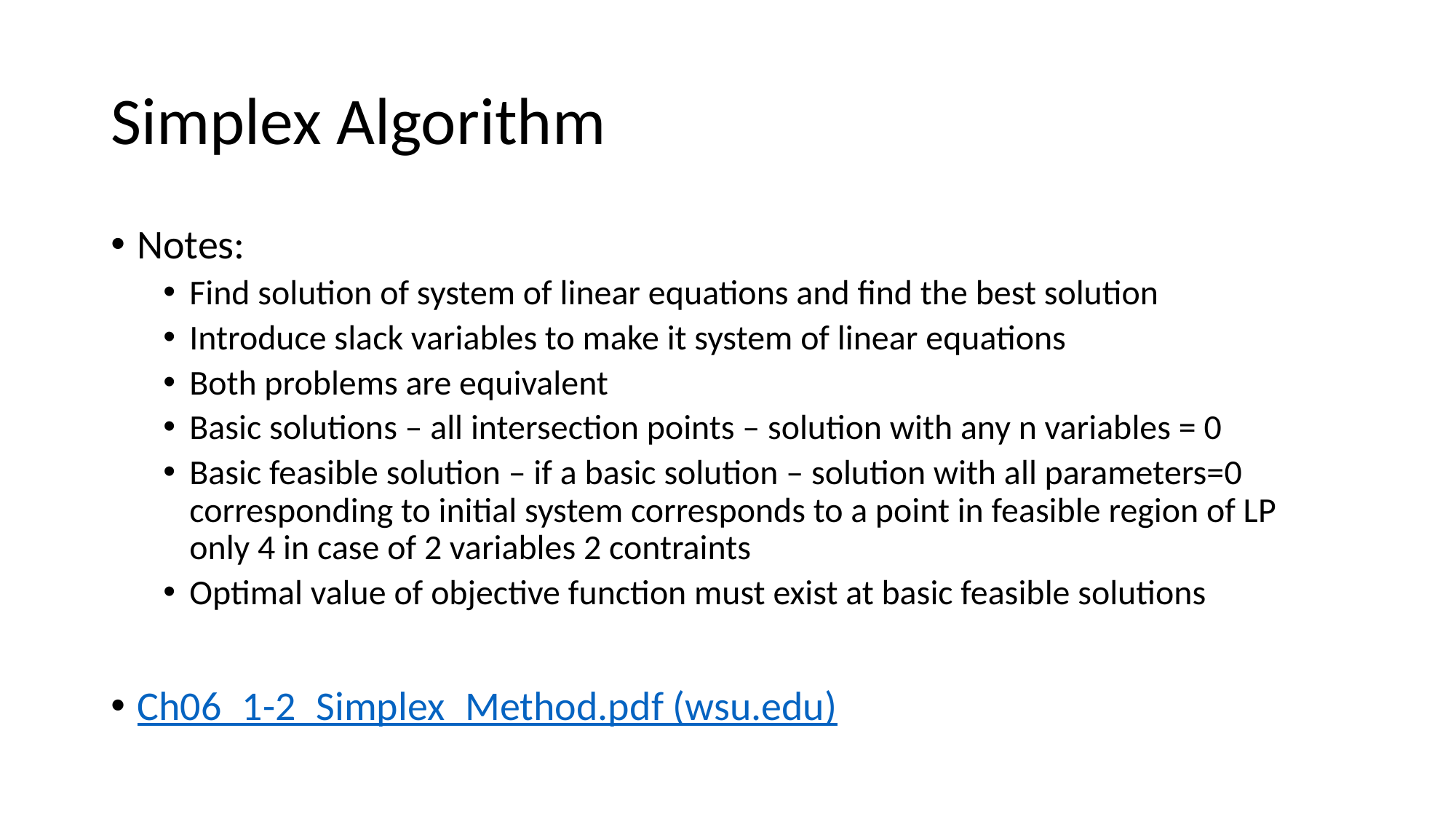

# Simplex Algorithm
Notes:
Find solution of system of linear equations and find the best solution
Introduce slack variables to make it system of linear equations
Both problems are equivalent
Basic solutions – all intersection points – solution with any n variables = 0
Basic feasible solution – if a basic solution – solution with all parameters=0 corresponding to initial system corresponds to a point in feasible region of LP only 4 in case of 2 variables 2 contraints
Optimal value of objective function must exist at basic feasible solutions

Ch06_1-2_Simplex_Method.pdf (wsu.edu)